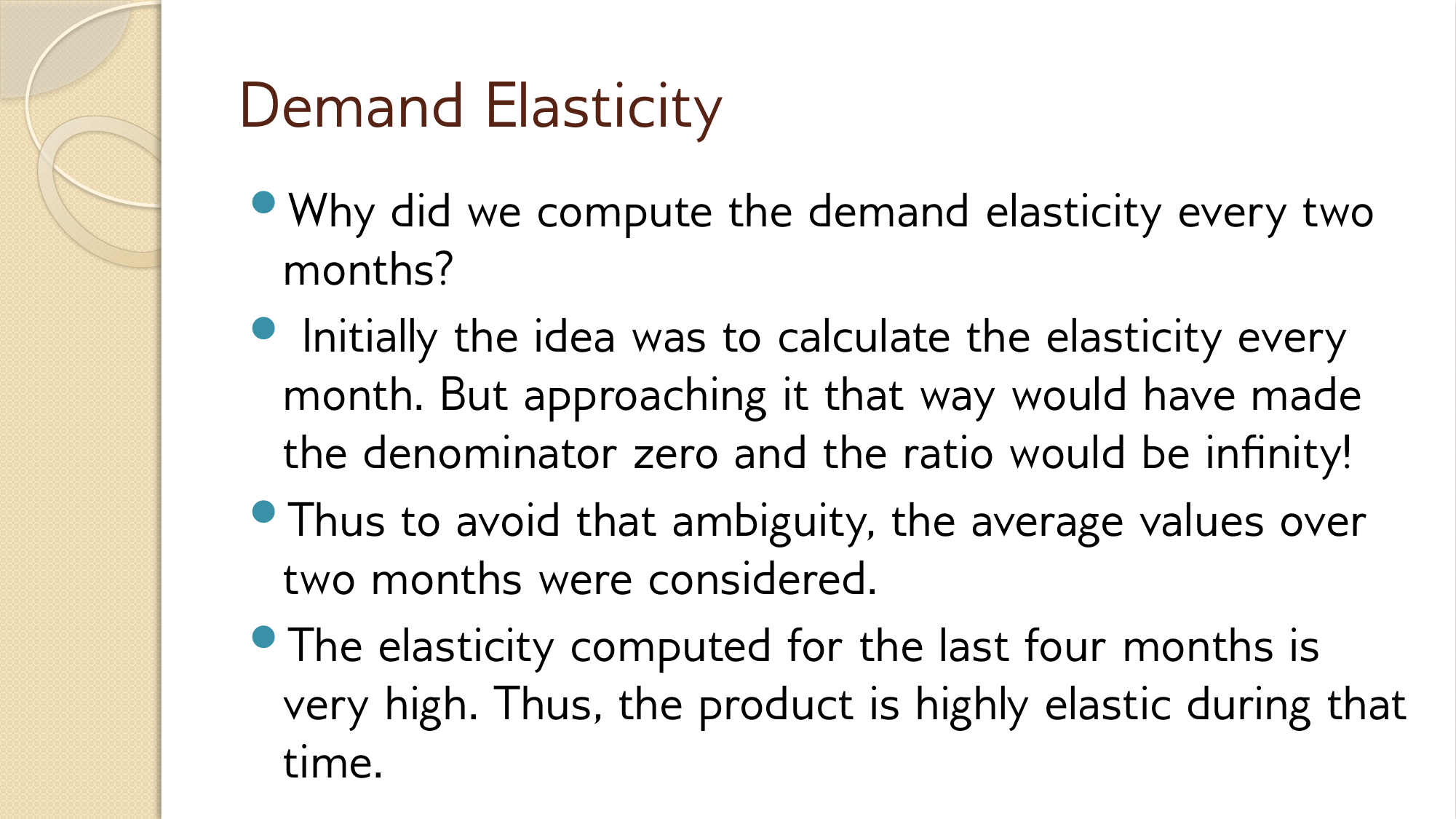

# Demand Elasticity
Why did we compute the demand elasticity every two months?
 Initially the idea was to calculate the elasticity every month. But approaching it that way would have made the denominator zero and the ratio would be infinity!
Thus to avoid that ambiguity, the average values over two months were considered.
The elasticity computed for the last four months is very high. Thus, the product is highly elastic during that time.